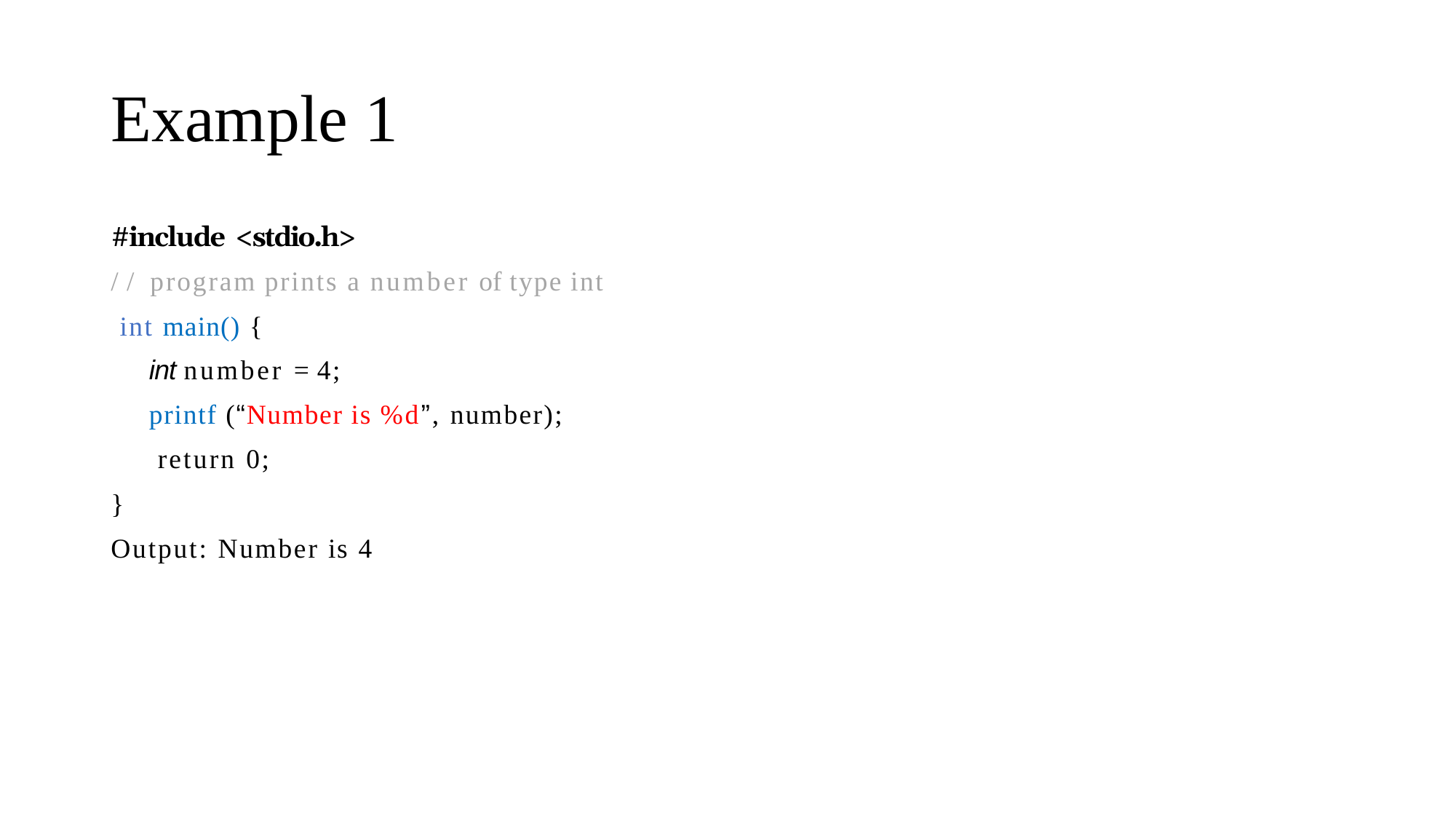

# Example 1
#include <stdio.h>
// program prints a number of type int  int main() {
int number = 4;
printf (“Number is %d”, number);  return 0;
}
Output: Number is 4